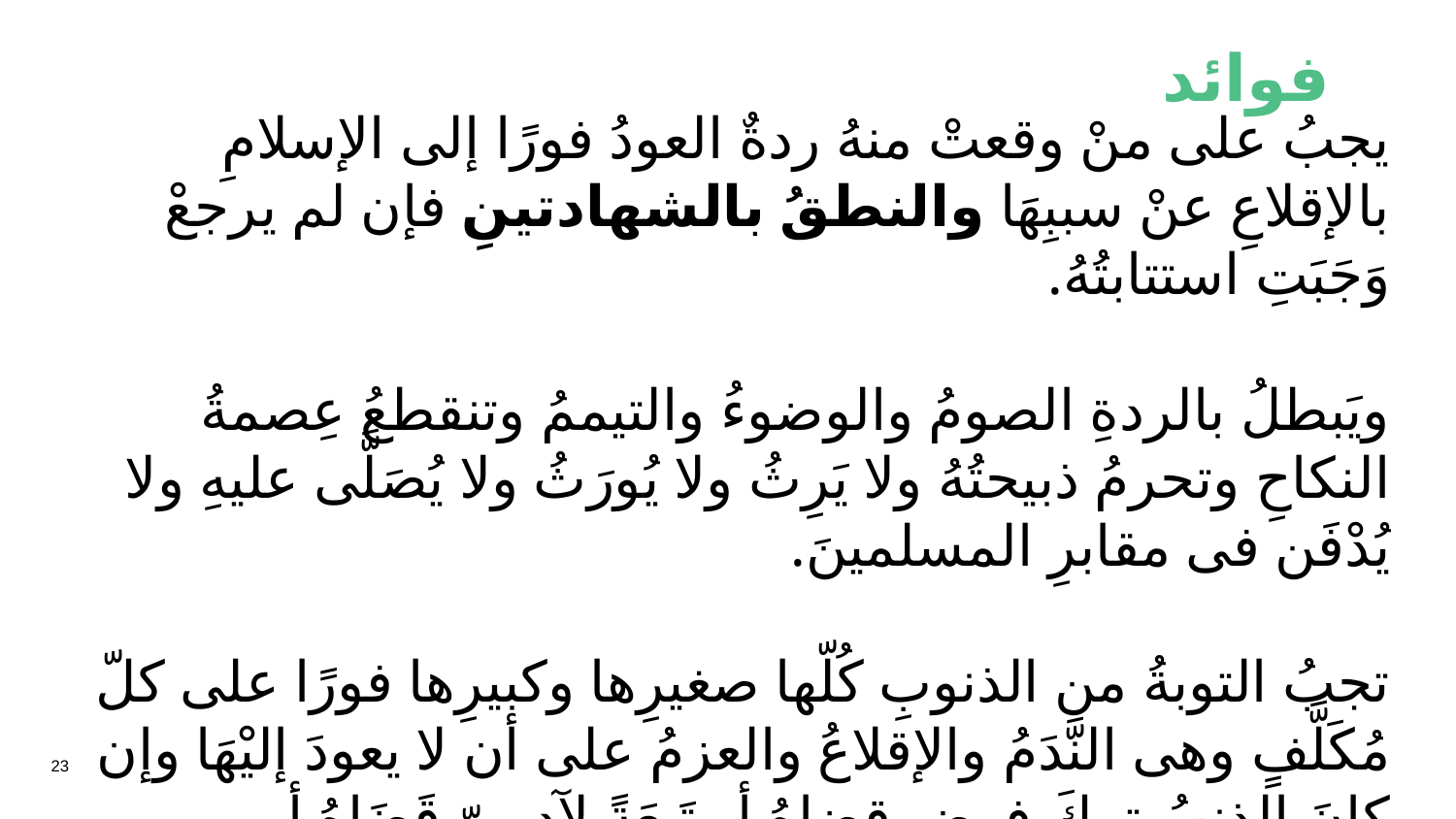

فوائد
يجبُ على منْ وقعتْ منهُ ردةٌ العودُ فورًا إلى الإسلامِ بالإقلاعِ عنْ سببِهَا والنطقُ بالشهادتينِ فإن لم يرجعْ وَجَبَتِ استتابتُهُ.

ويَبطلُ بالردةِ الصومُ والوضوءُ والتيممُ وتنقطعُ عِصمةُ النكاحِ وتحرمُ ذبيحتُهُ ولا يَرِثُ ولا يُورَثُ ولا يُصَلَّى عليهِ ولا يُدْفَن فى مقابرِ المسلمينَ.

تجبُ التوبةُ من الذنوبِ كُلّها صغيرِها وكبيرِها فورًا على كلّ مُكَلَّفٍ وهى النَّدَمُ والإقلاعُ والعزمُ على أن لا يعودَ إليْهَا وإن كانَ الذنبُ تركَ فرضٍ قضاهُ أو تَبِعَةً لآدمىّ قَضَاهُ أو اسْتَرْضَاهُ.